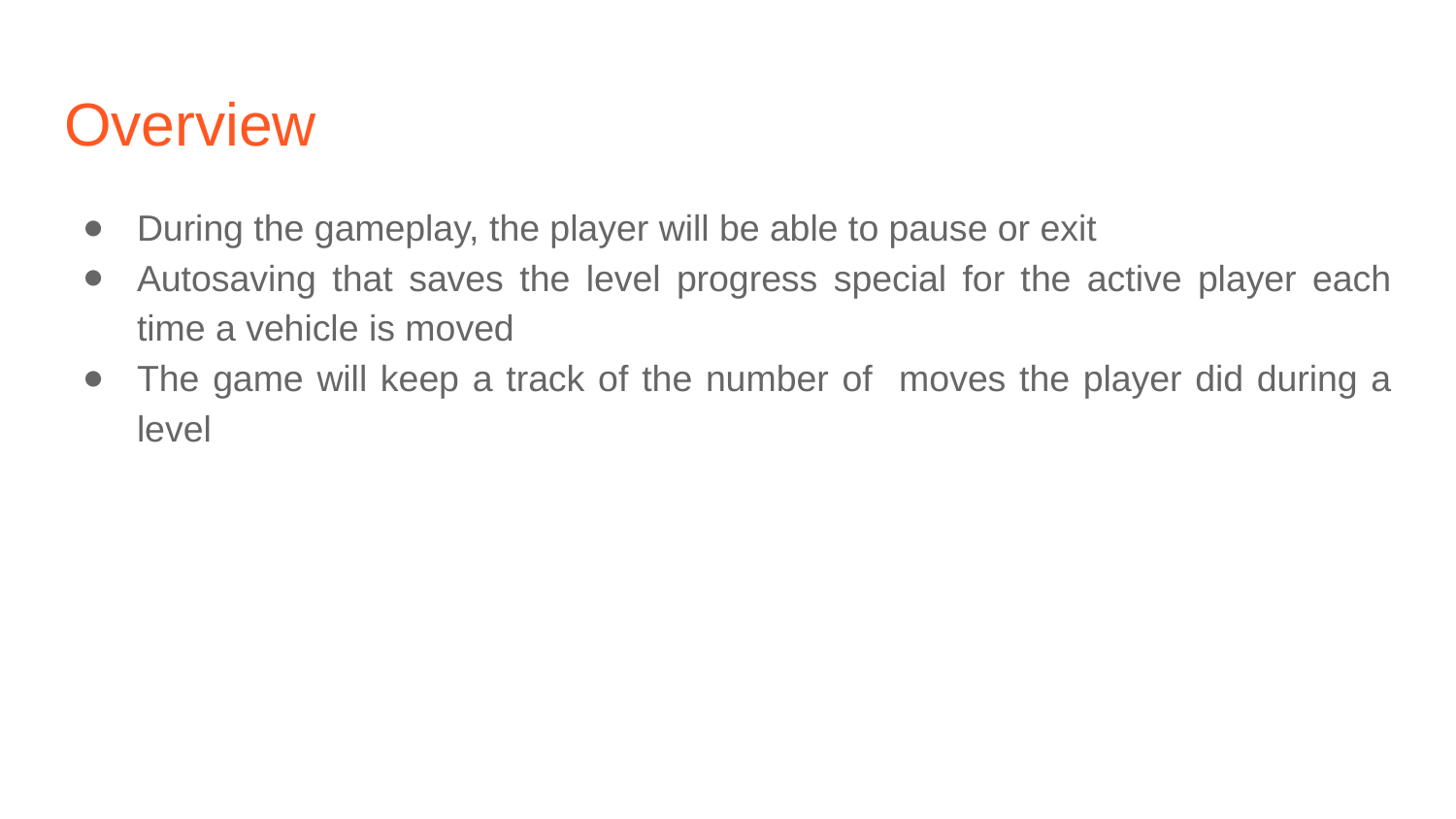

# Overview
During the gameplay, the player will be able to pause or exit
Autosaving that saves the level progress special for the active player each time a vehicle is moved
The game will keep a track of the number of  moves the player did during a level